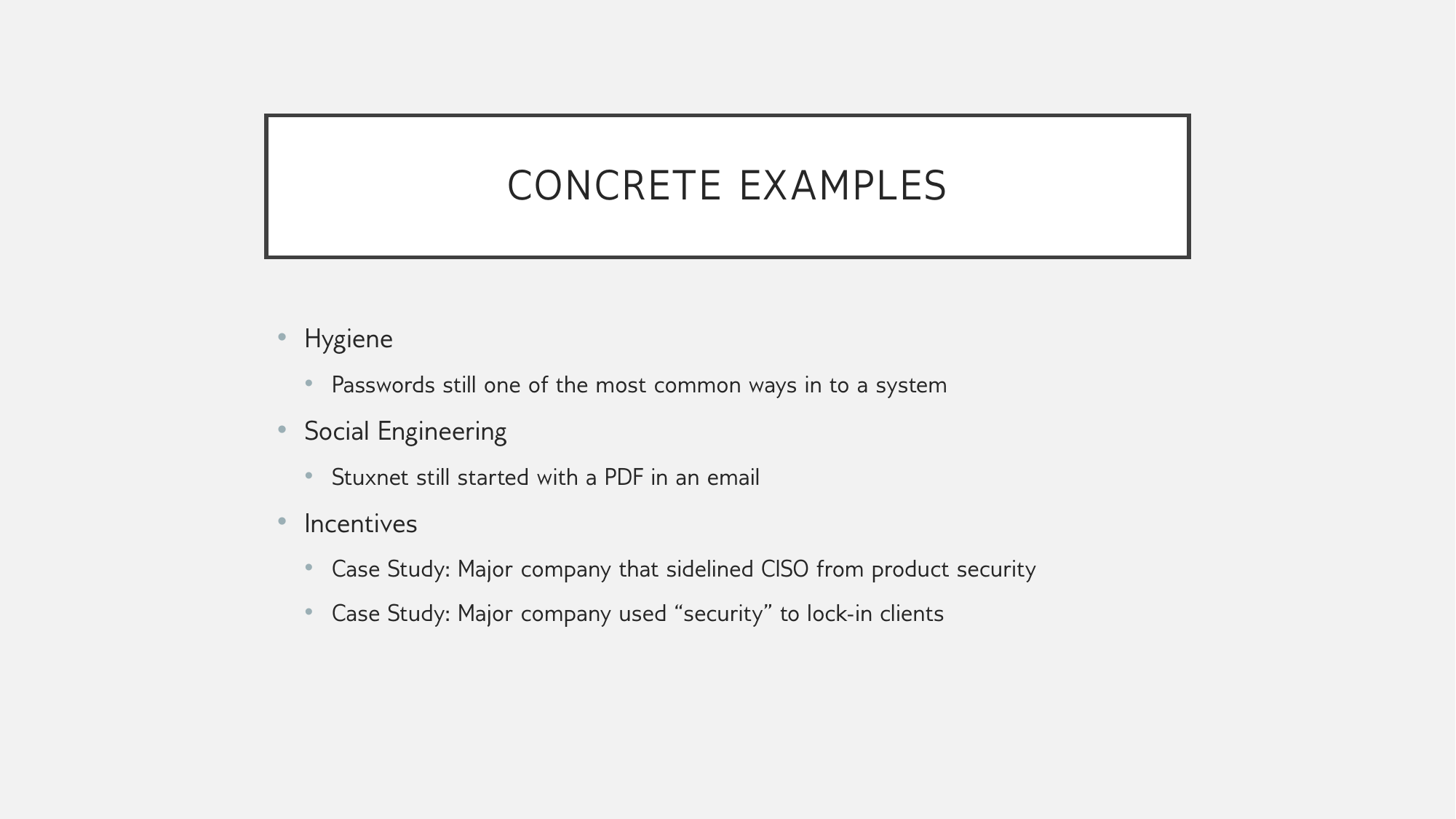

# Concrete Examples
Hygiene
Passwords still one of the most common ways in to a system
Social Engineering
Stuxnet still started with a PDF in an email
Incentives
Case Study: Major company that sidelined CISO from product security
Case Study: Major company used “security” to lock-in clients